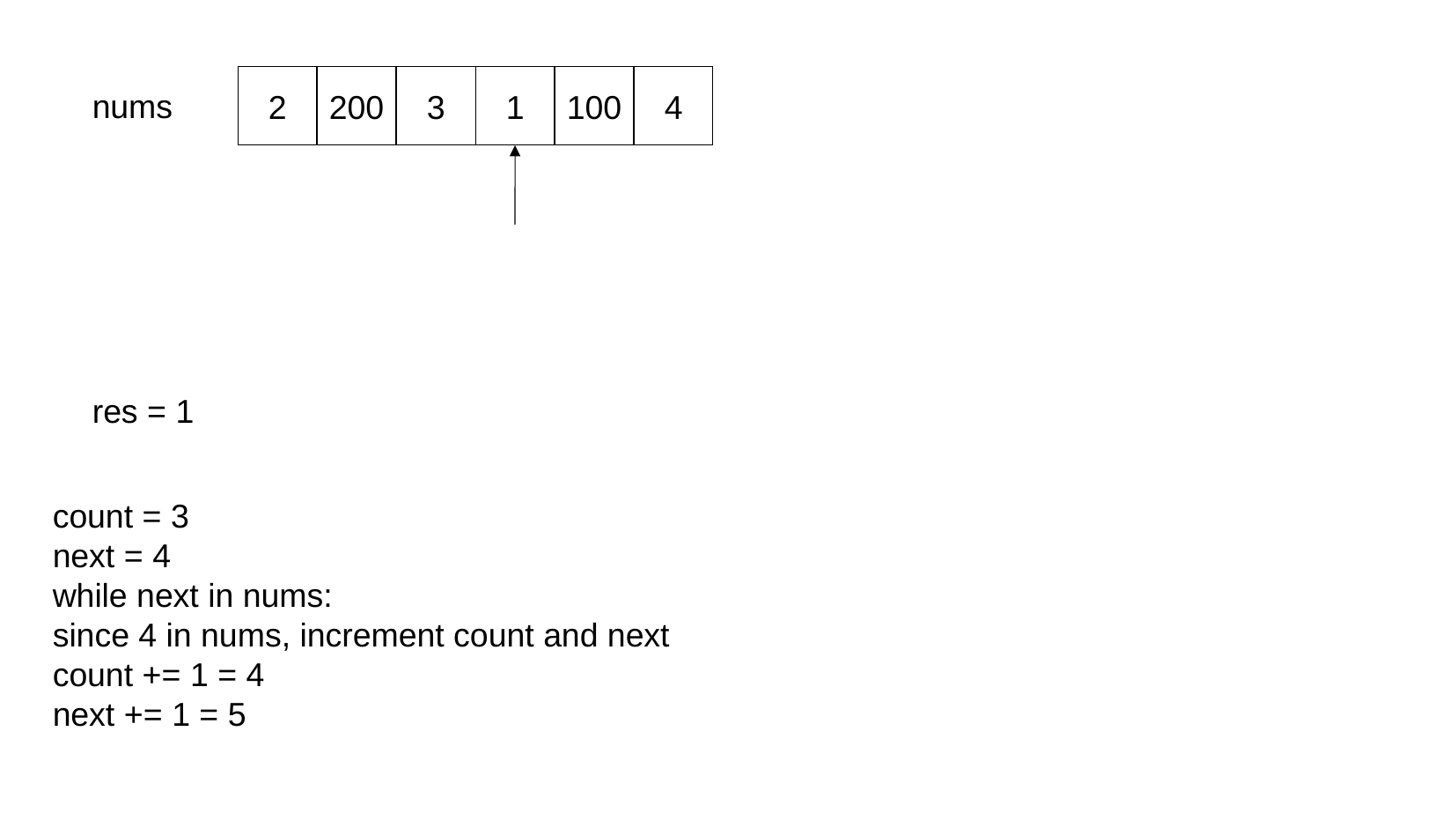

2
200
3
1
100
4
nums

res = 1
count = 3
next = 4
while next in nums:
since 4 in nums, increment count and next
count += 1 = 4
next += 1 = 5